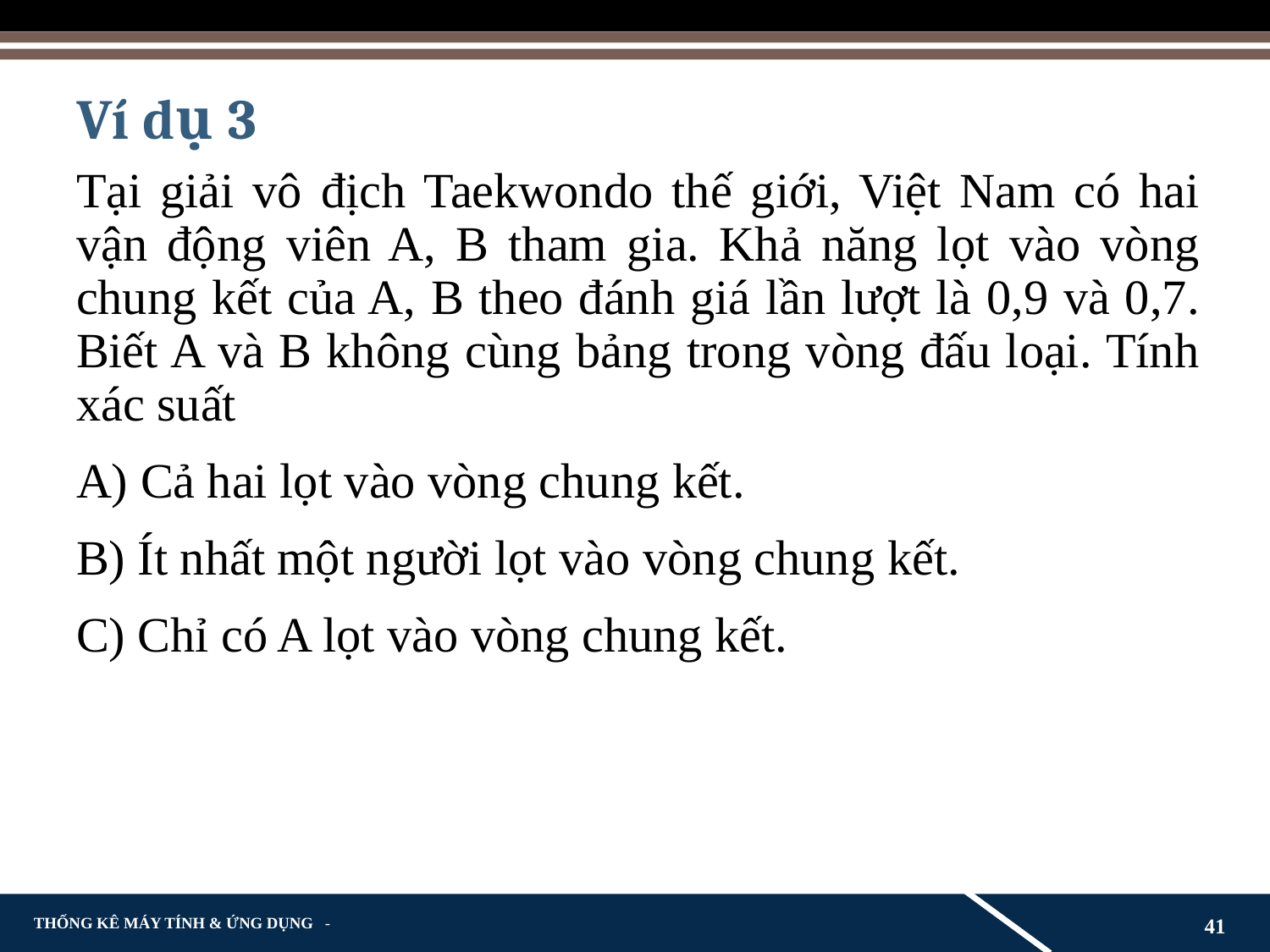

# Ví dụ 3
Tại giải vô địch Taekwondo thế giới, Việt Nam có hai vận động viên A, B tham gia. Khả năng lọt vào vòng chung kết của A, B theo đánh giá lần lượt là 0,9 và 0,7. Biết A và B không cùng bảng trong vòng đấu loại. Tính xác suất
A) Cả hai lọt vào vòng chung kết.
B) Ít nhất một người lọt vào vòng chung kết.
C) Chỉ có A lọt vào vòng chung kết.
41